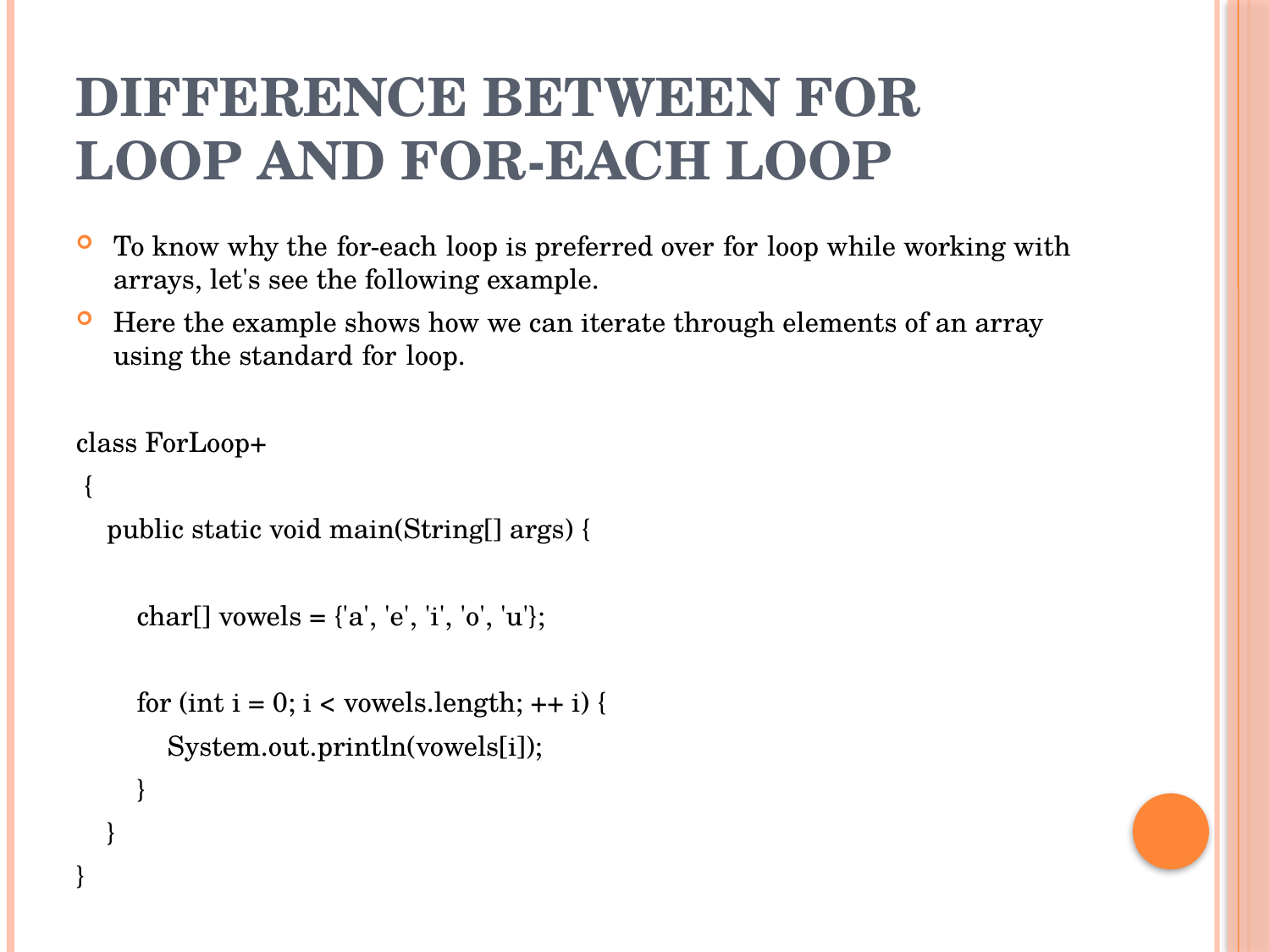

# Difference between for loop and for-each loop
To know why the for-each loop is preferred over for loop while working with arrays, let's see the following example.
Here the example shows how we can iterate through elements of an array using the standard for loop.

class ForLoop+
 {
    public static void main(String[] args) {

        char[] vowels = {'a', 'e', 'i', 'o', 'u'};

        for (int i = 0; i < vowels.length; ++ i) {
            System.out.println(vowels[i]);
        }
    }
}